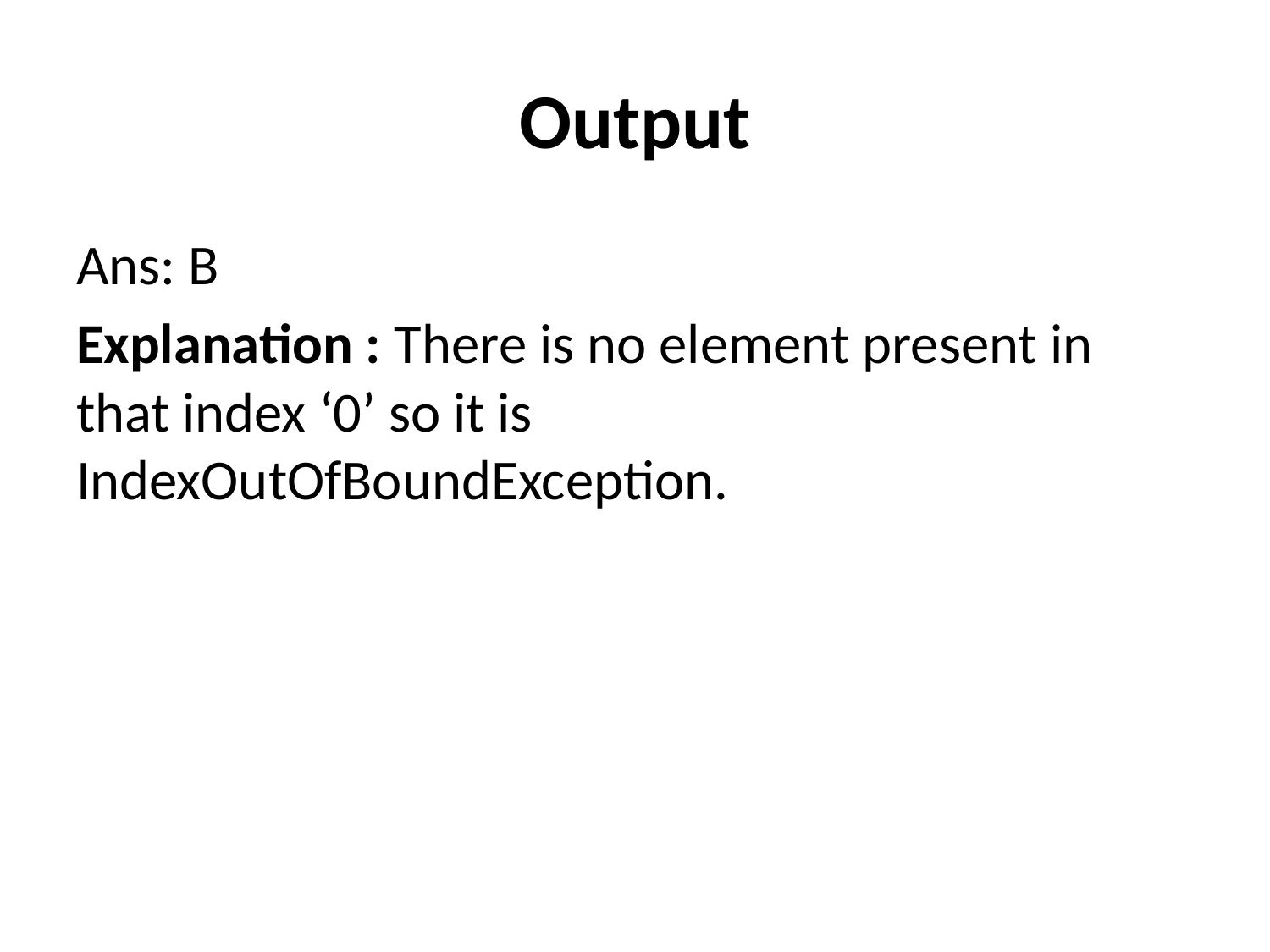

# Output
Ans: B
Explanation : There is no element present in that index ‘0’ so it is IndexOutOfBoundException.